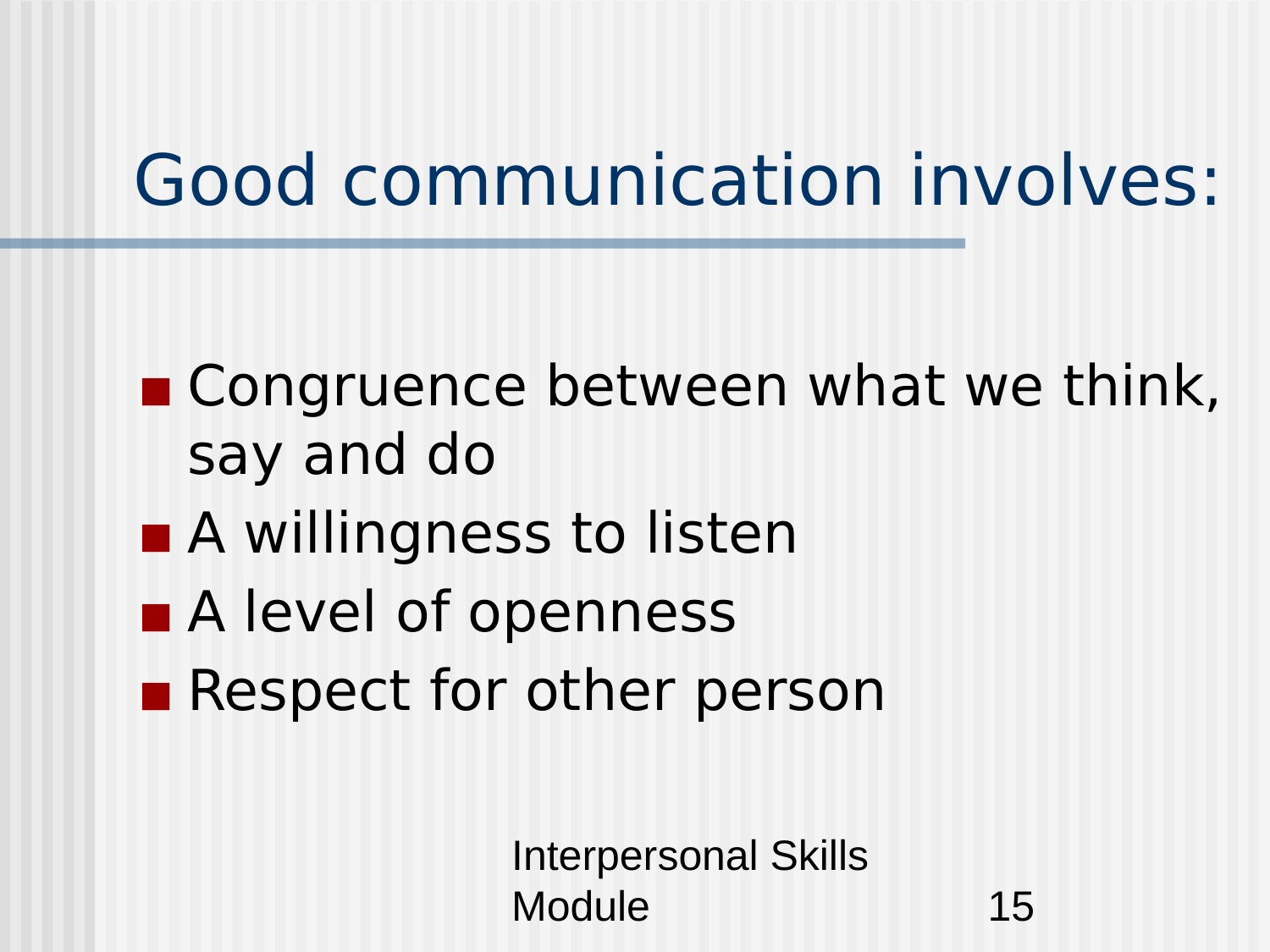

# Good communication involves:

Congruence between what we think, say and do
A willingness to listen
A level of openness
Respect for other person
Interpersonal Skills Module
15